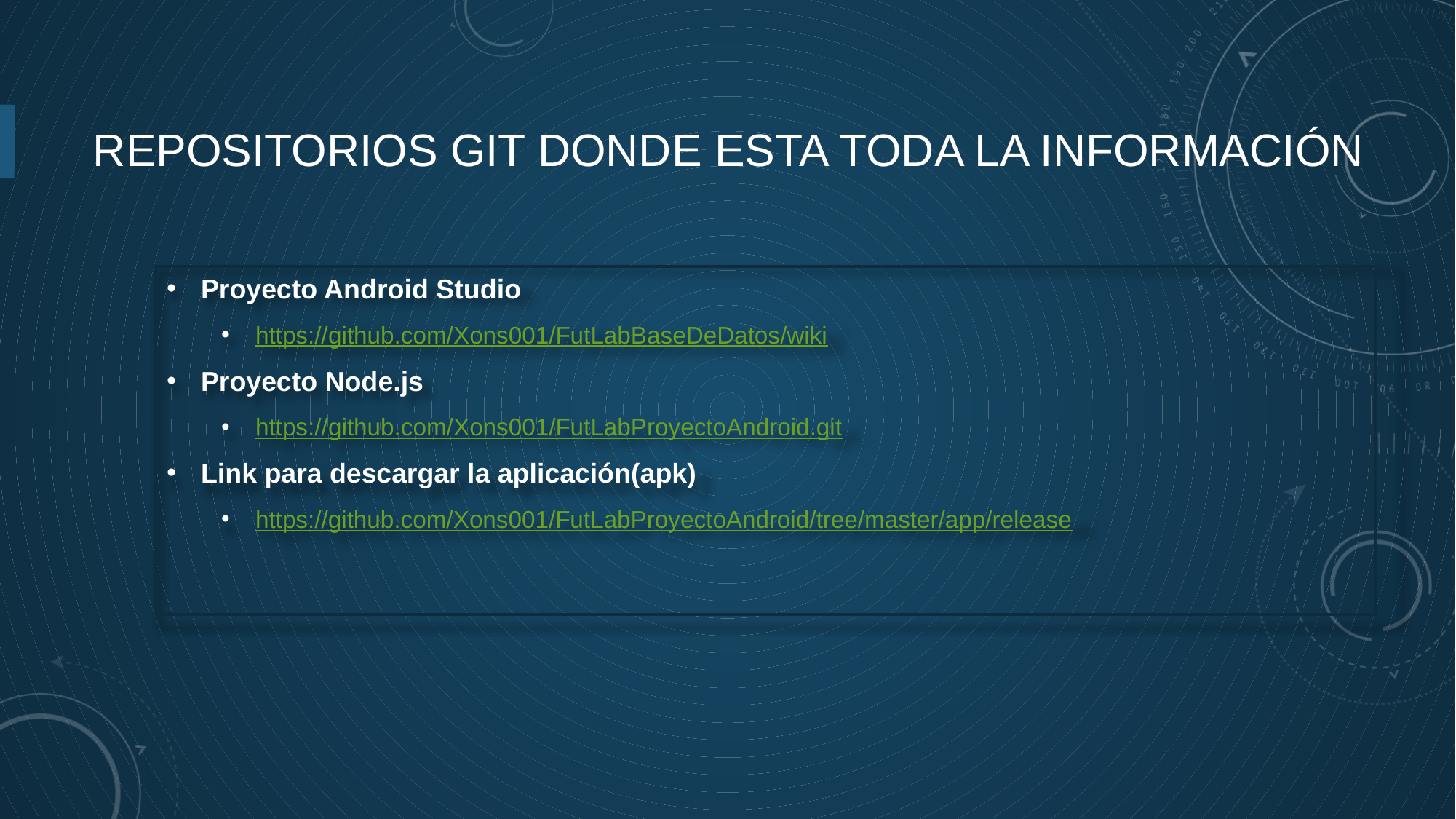

# Repositorios git donde esta toda la información
Proyecto Android Studio
https://github.com/Xons001/FutLabBaseDeDatos/wiki
Proyecto Node.js
https://github.com/Xons001/FutLabProyectoAndroid.git
Link para descargar la aplicación(apk)
https://github.com/Xons001/FutLabProyectoAndroid/tree/master/app/release